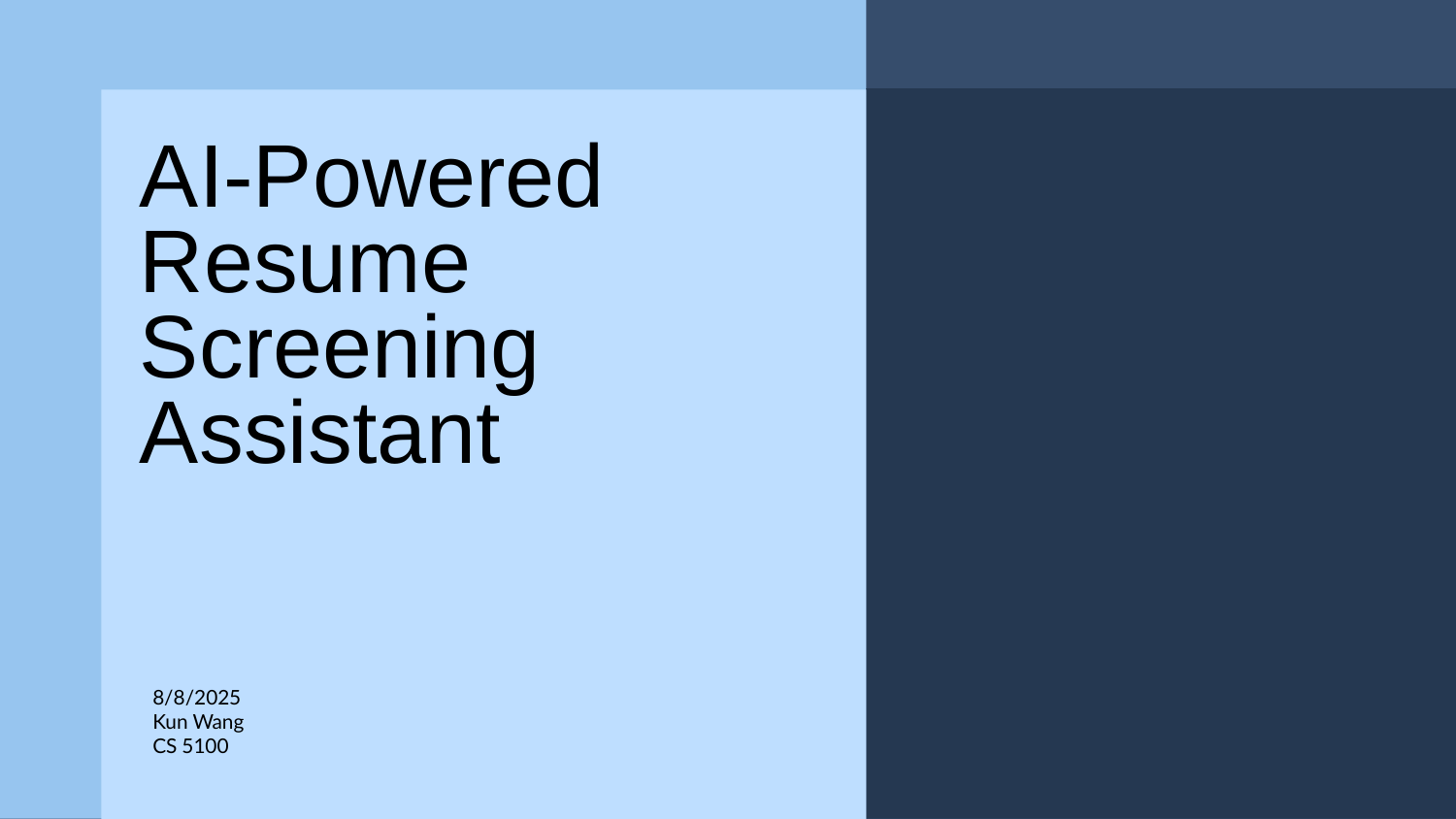

# AI-Powered Resume Screening Assistant
8/8/2025
Kun Wang
CS 5100